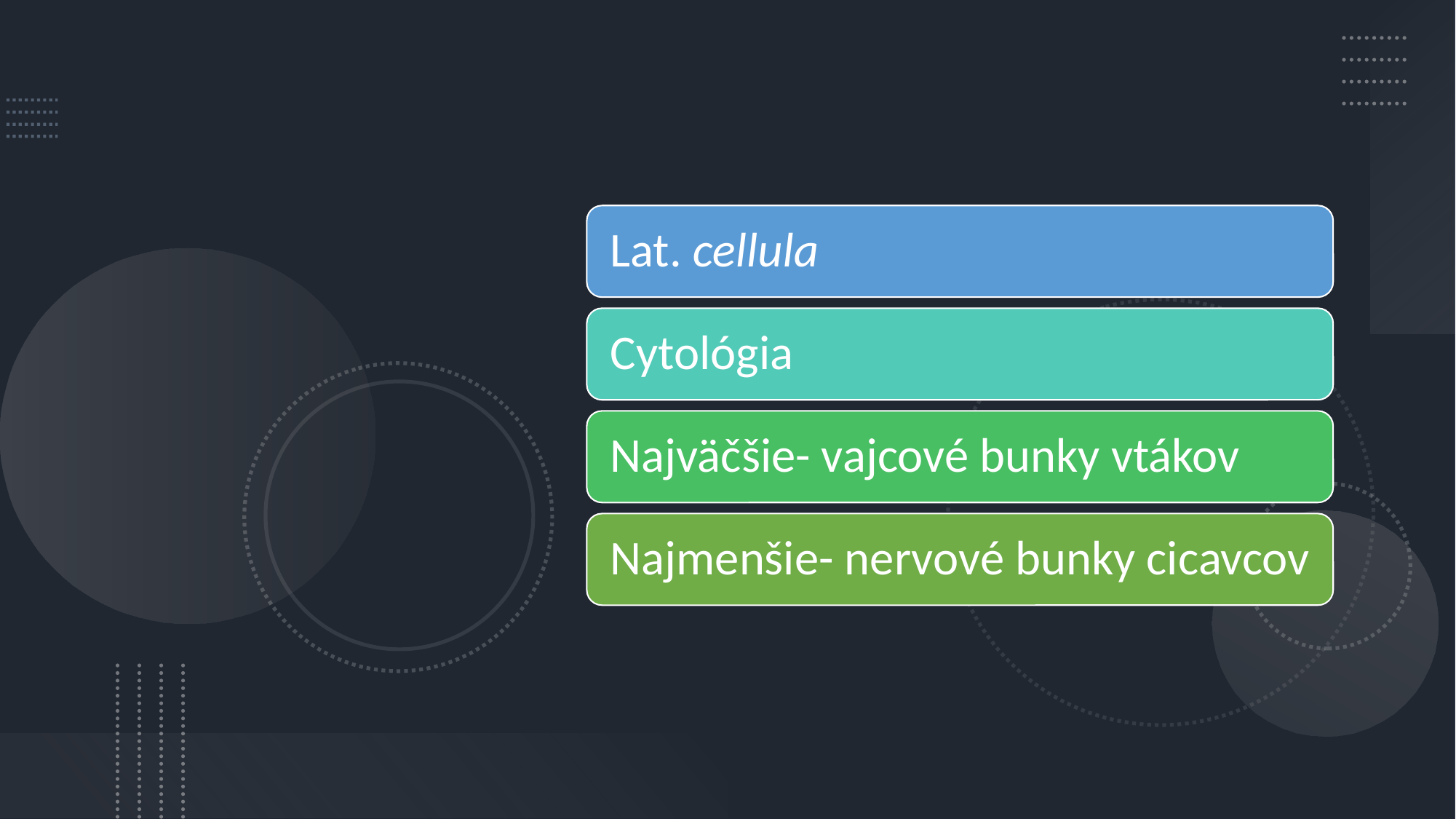

Lat. cellula
Cytológia
Najväčšie- vajcové bunky vtákov
Najmenšie- nervové bunky cicavcov